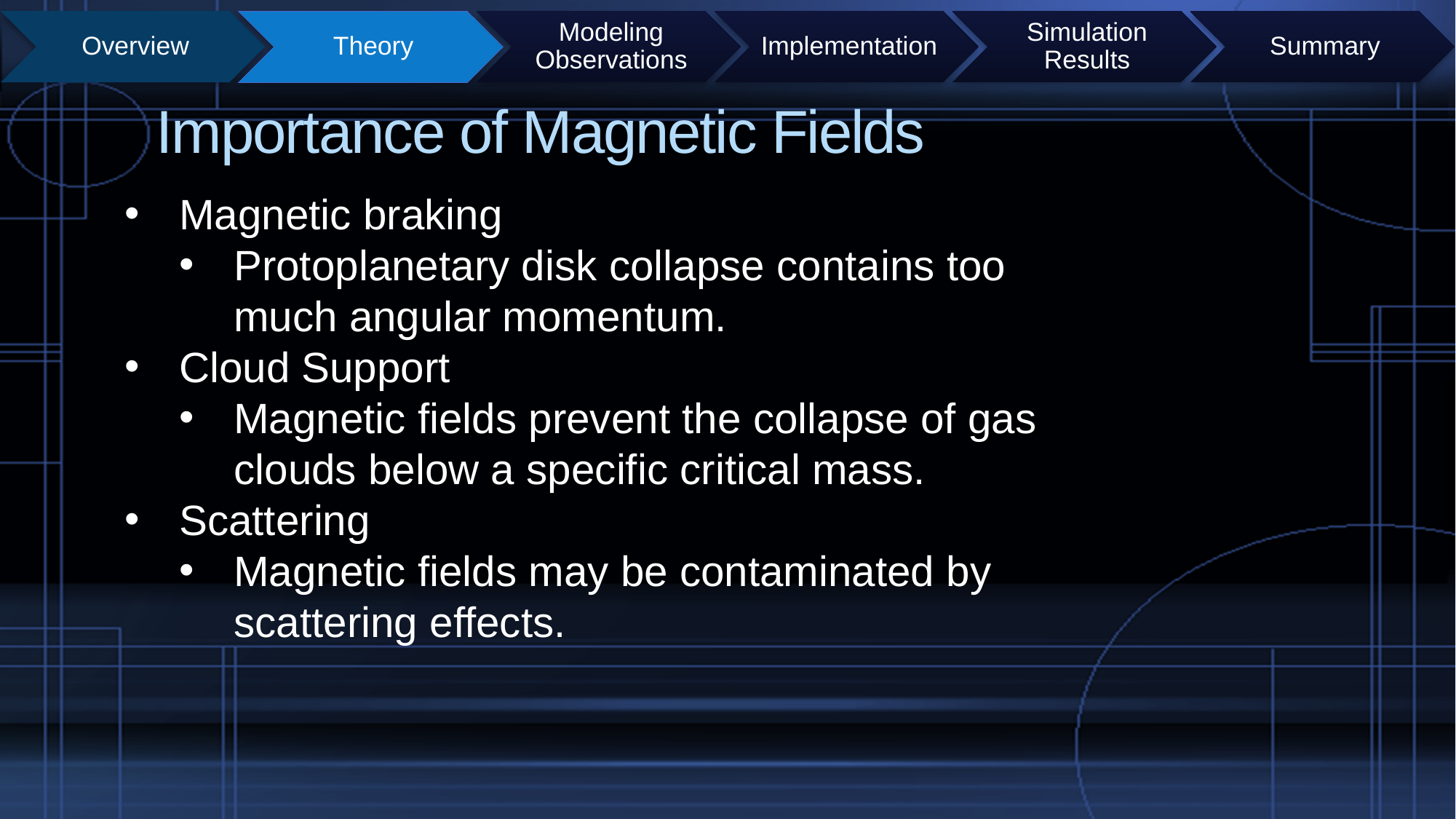

Overview
Theory
Modeling Observations
Implementation
Simulation Results
Summary
# Importance of Magnetic Fields
Magnetic braking
Protoplanetary disk collapse contains too much angular momentum.
Cloud Support
Magnetic fields prevent the collapse of gas clouds below a specific critical mass.
Scattering
Magnetic fields may be contaminated by scattering effects.